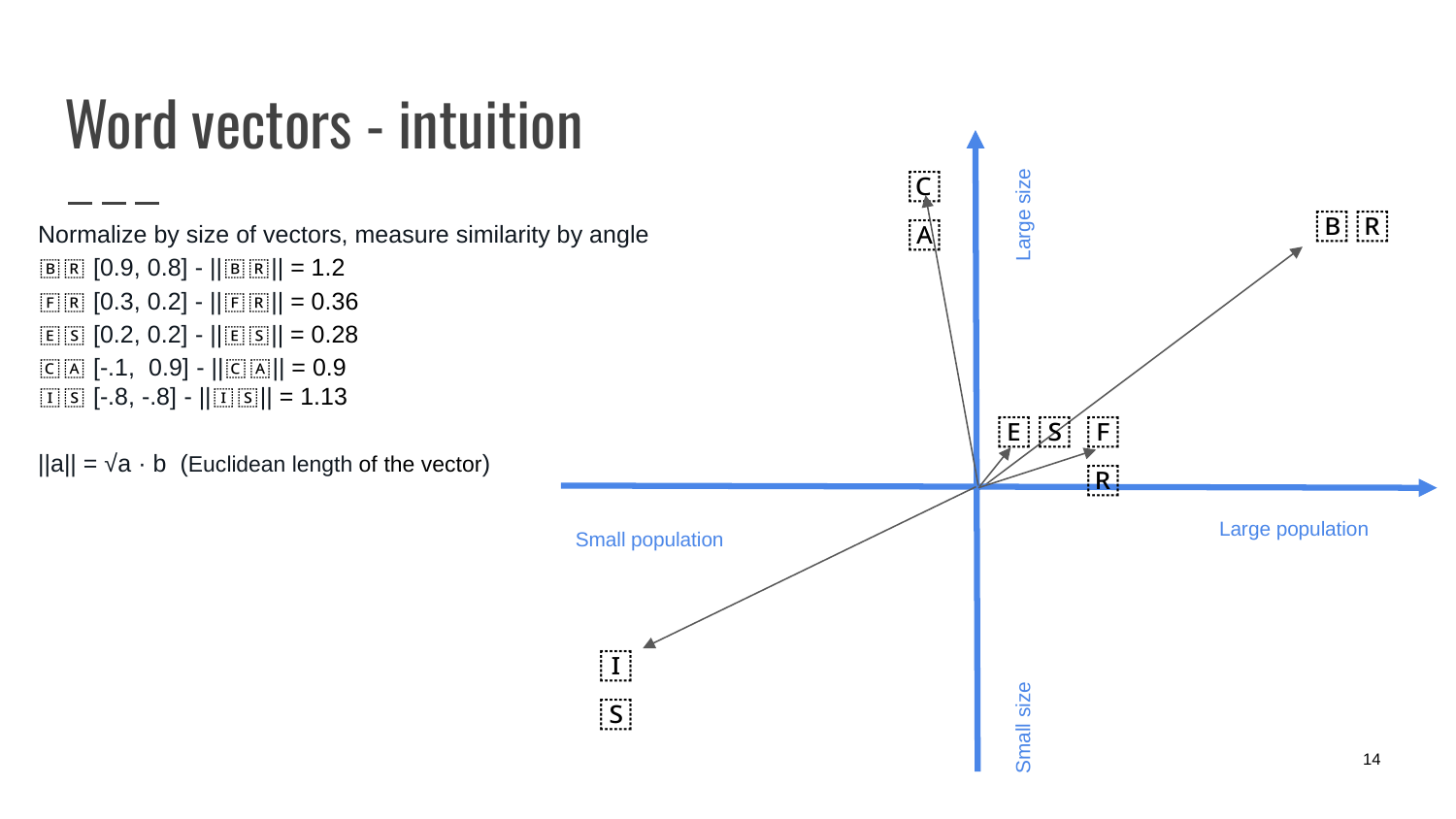

# Word vectors - intuition
Large size
🇨🇦
🇧🇷
Normalize by size of vectors, measure similarity by angle
🇧🇷 [0.9, 0.8] - ||🇧🇷|| = 1.2
🇫🇷 [0.3, 0.2] - ||🇫🇷|| = 0.36
🇪🇸 [0.2, 0.2] - ||🇪🇸|| = 0.28
🇨🇦 [-.1,  0.9] - ||🇨🇦|| = 0.9
🇮🇸 [-.8, -.8] - ||🇮🇸|| = 1.13

||a|| = √a · b  (Euclidean length of the vector)
🇪🇸
🇫🇷
Large population
Small population
🇮🇸
Small size
14